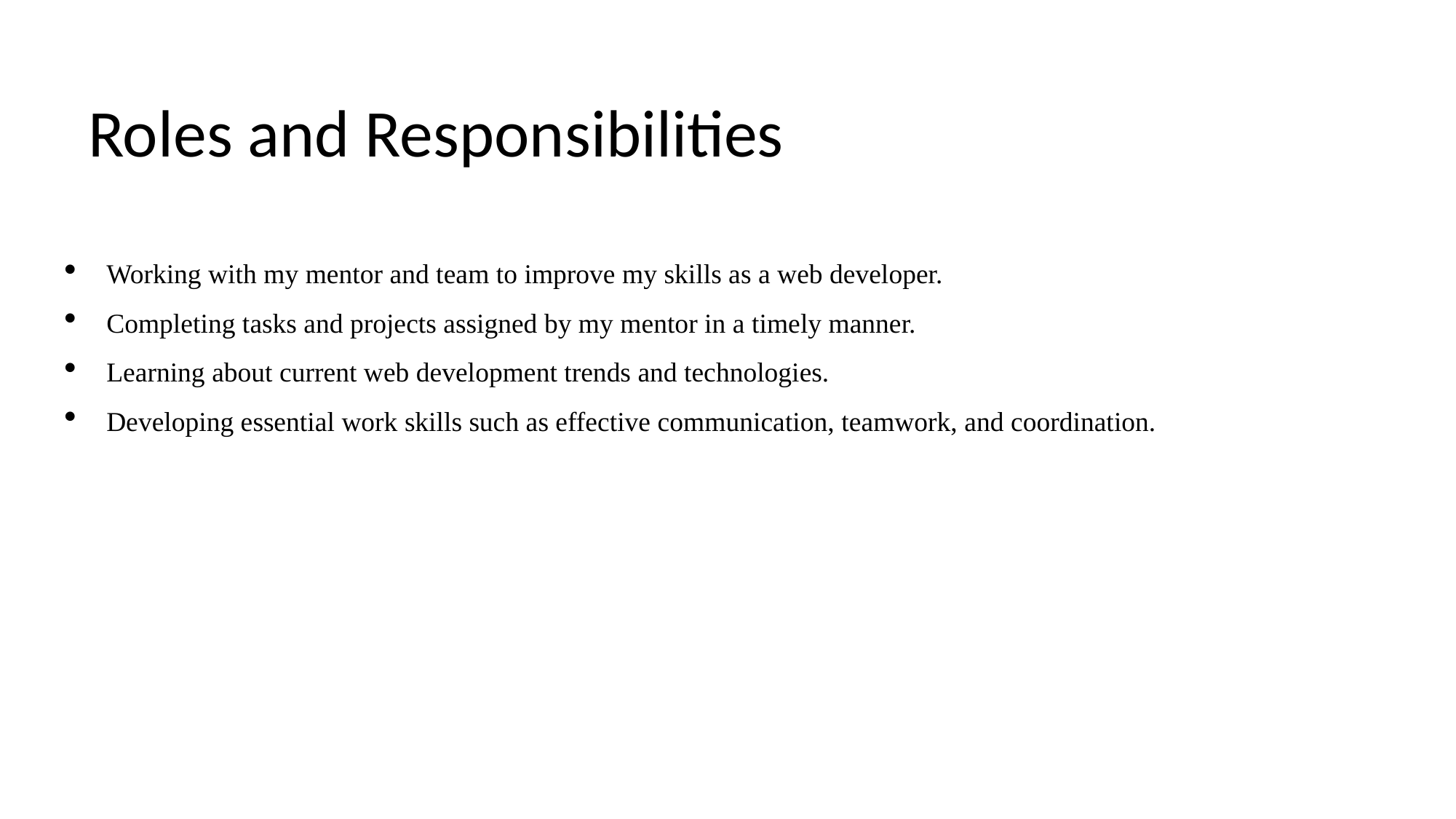

Roles and Responsibilities
Working with my mentor and team to improve my skills as a web developer.
Completing tasks and projects assigned by my mentor in a timely manner.
Learning about current web development trends and technologies.
Developing essential work skills such as effective communication, teamwork, and coordination.